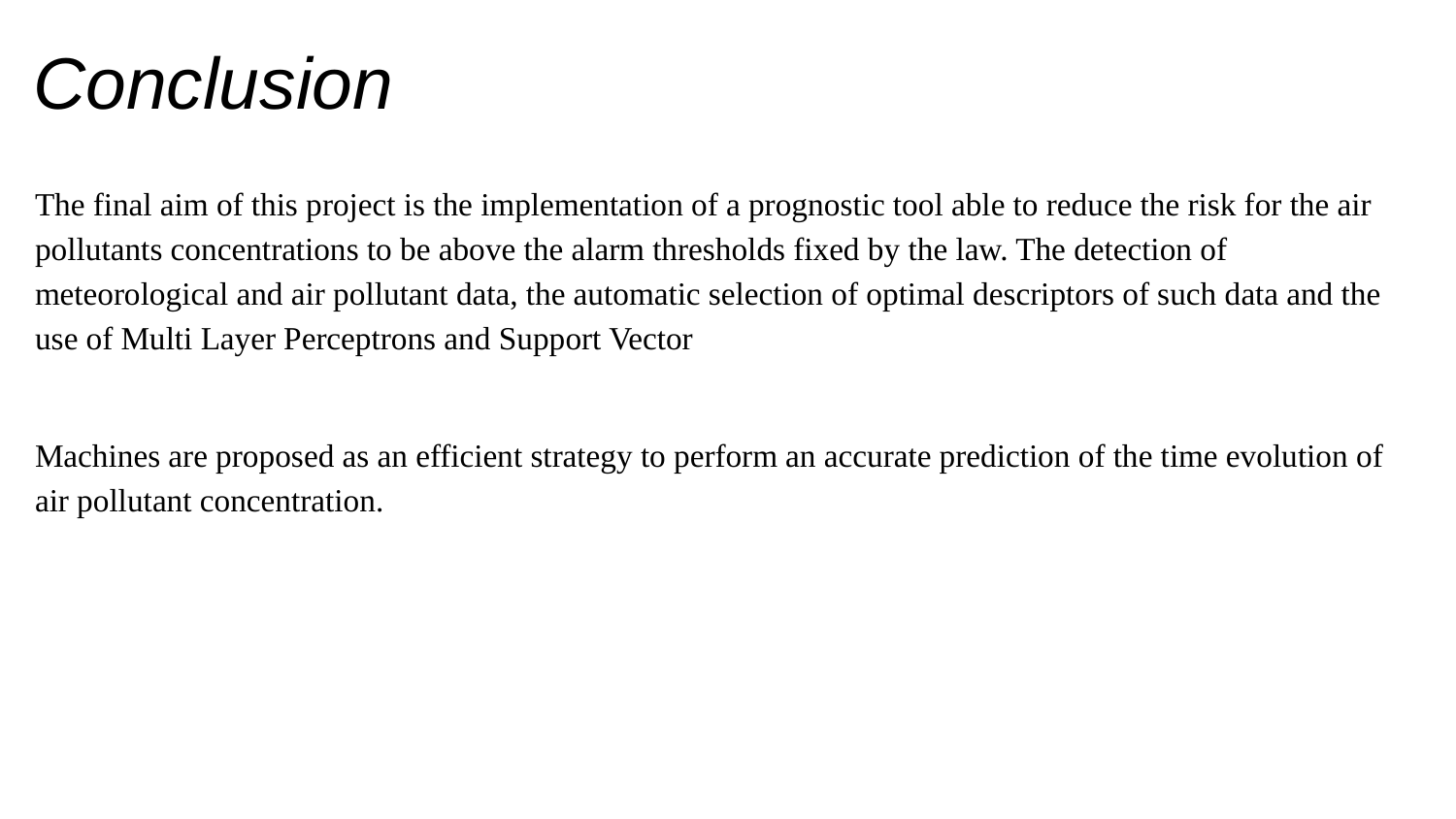

Conclusion
The final aim of this project is the implementation of a prognostic tool able to reduce the risk for the air pollutants concentrations to be above the alarm thresholds fixed by the law. The detection of meteorological and air pollutant data, the automatic selection of optimal descriptors of such data and the use of Multi Layer Perceptrons and Support Vector
Machines are proposed as an efficient strategy to perform an accurate prediction of the time evolution of air pollutant concentration.